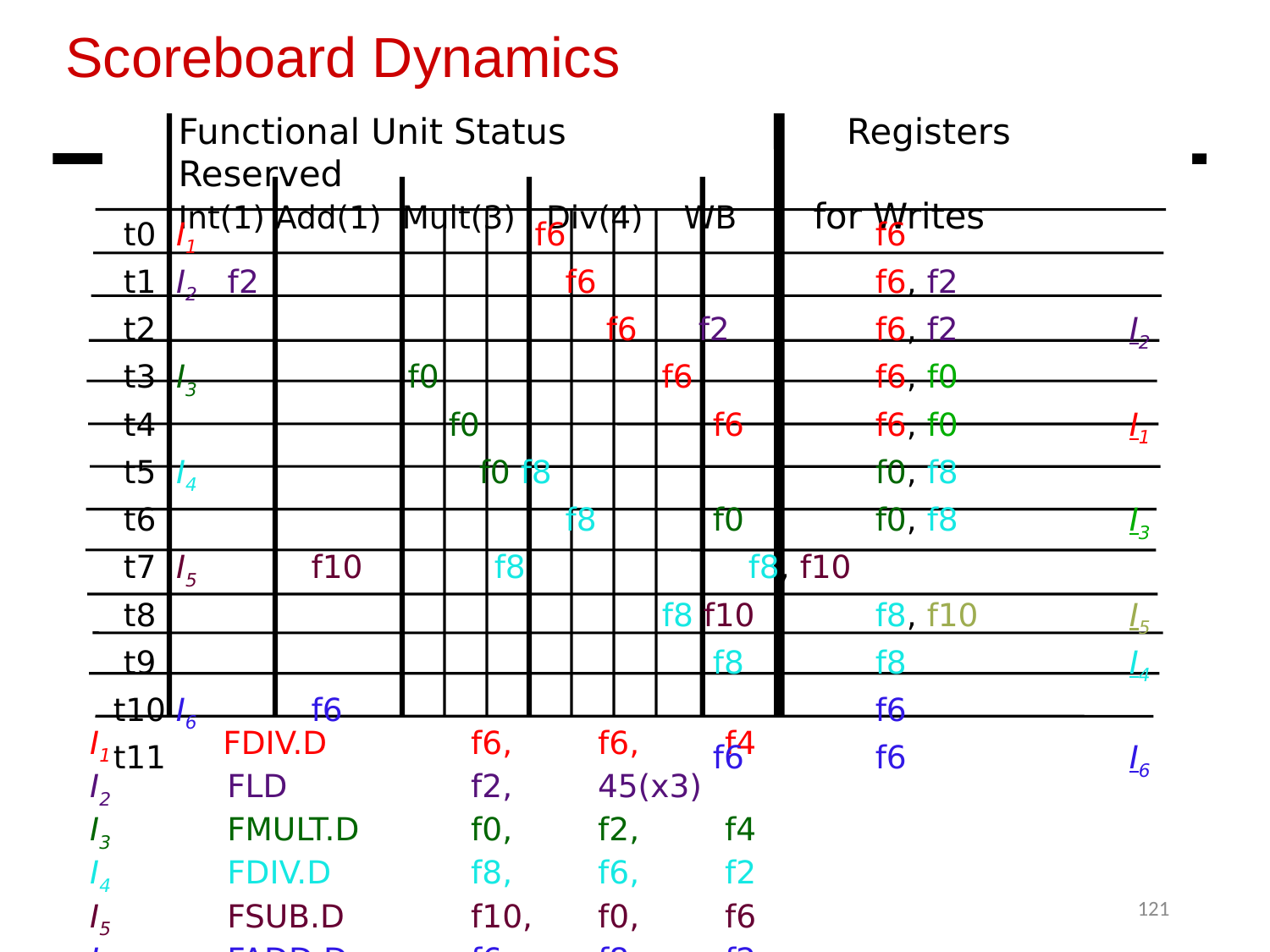

Scoreboard Dynamics
Functional Unit Status	  	   Registers Reserved
Int(1) Add(1)  Mult(3)   Div(4)    WB	for Writes

 t0  I1 			    f6		  	f6
 t1  I2   f2		       f6			f6, f2
 t2		    	           f6      f2   	f6, f2		I2
 t3  I3		    f0		    f6	   	f6, f0
 t4		        f0   	         f6   	f6, f0		I1
 t5  I4		           f0 f8		   	f0, f8
 t6			       f8	         f0   	f0, f8		I3
 t7  I5	       f10		f8	   	f8, f10
 t8				    f8 f10   	f8, f10		I5
 t9				         f8   	f8		I4
t10 I6	       f6				    	f6
t11	       			         f6    	f6		I6
I1 	 FDIV.D		f6, 	f6,	f4
I2	 FLD		f2,	45(x3)
I3	 FMULT.D	f0,	f2,	f4
I4	 FDIV.D		f8,	f6,	f2
I5	 FSUB.D	f10,	f0,	f6
I6	 FADD.D	f6,	f8,	f2
121